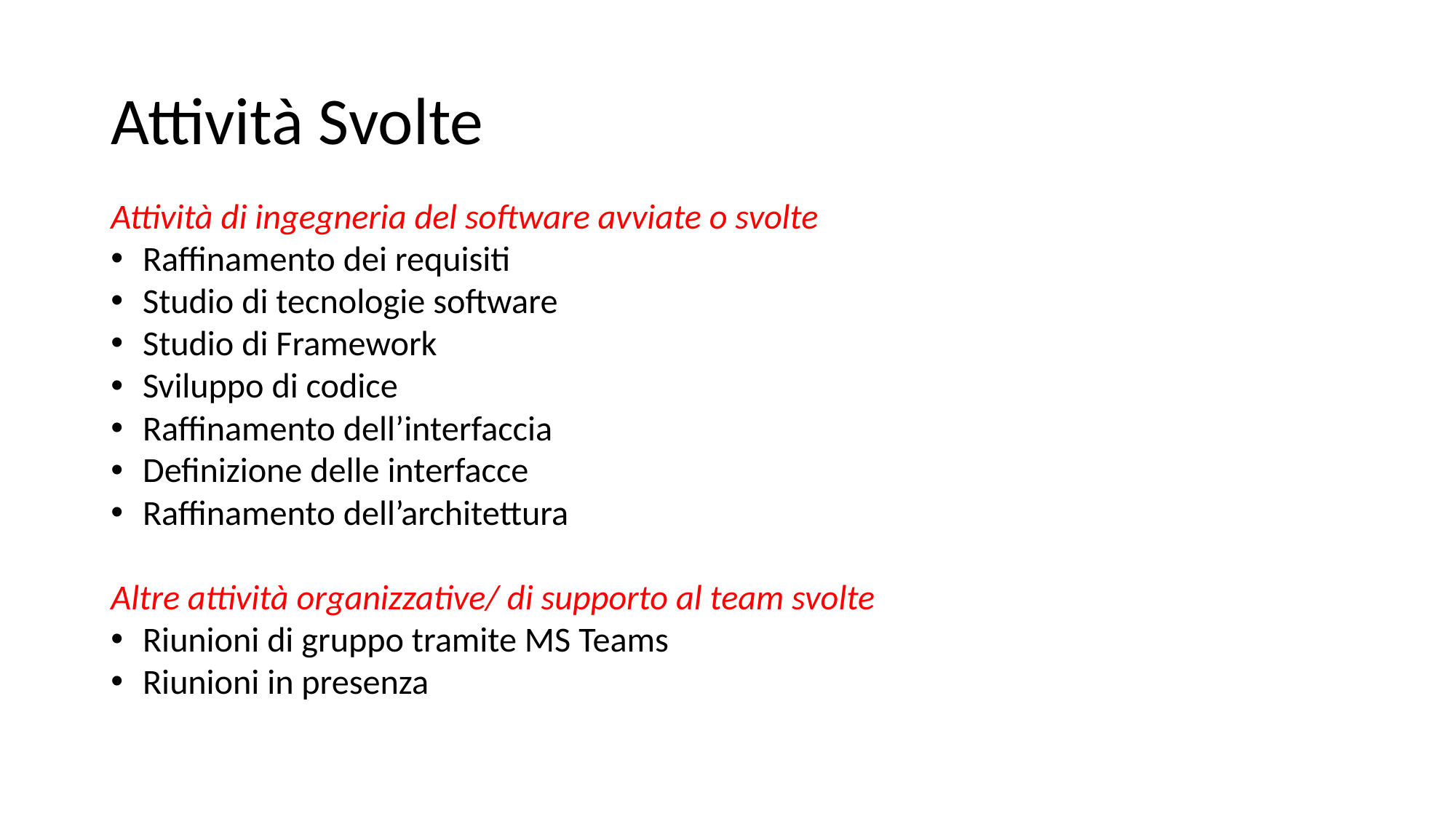

# Attività Svolte
Attività di ingegneria del software avviate o svolte
Raffinamento dei requisiti
Studio di tecnologie software
Studio di Framework
Sviluppo di codice
Raffinamento dell’interfaccia
Definizione delle interfacce
Raffinamento dell’architettura

Altre attività organizzative/ di supporto al team svolte
Riunioni di gruppo tramite MS Teams
Riunioni in presenza